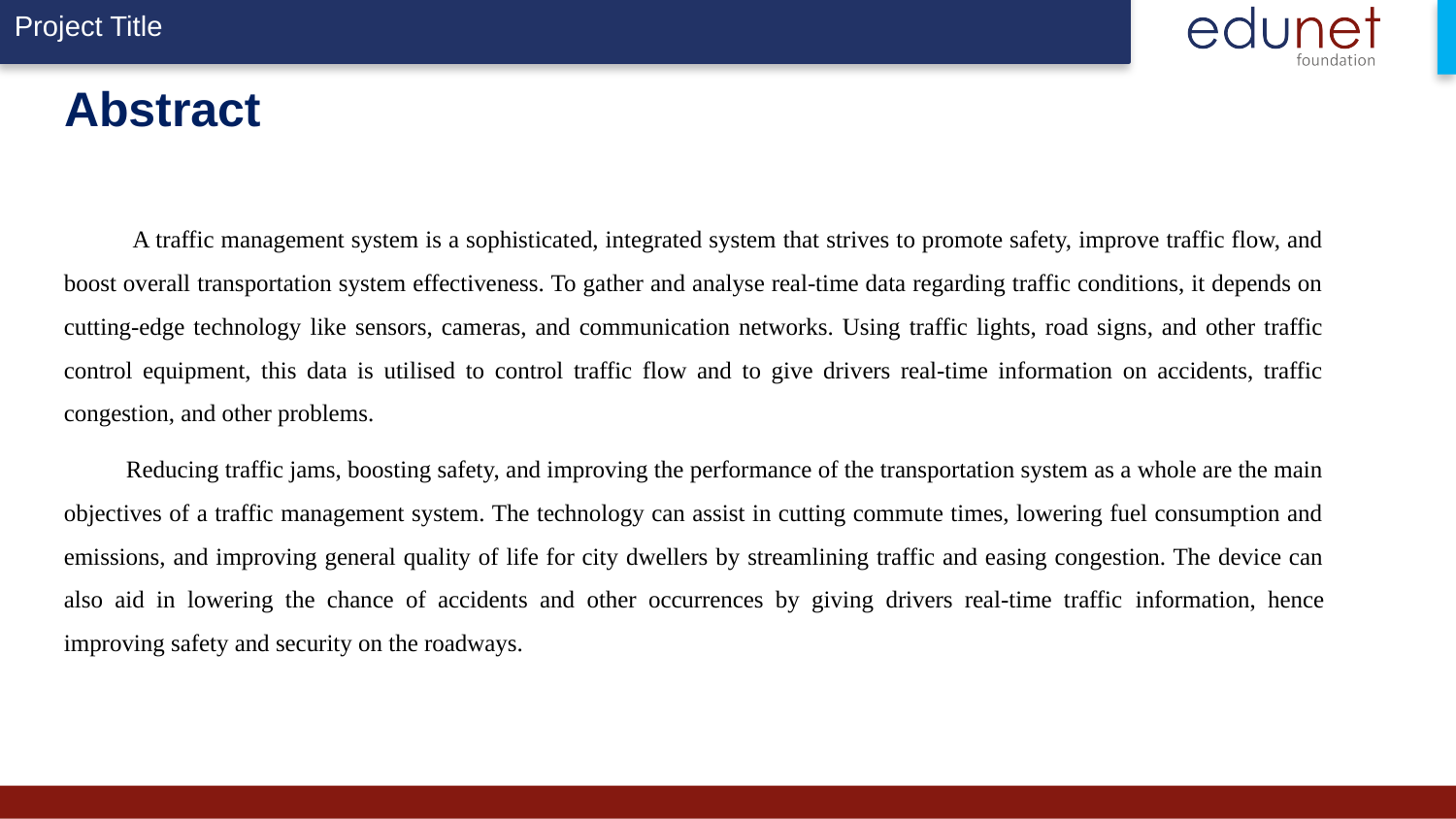

# Abstract
          A traffic management system is a sophisticated, integrated system that strives to promote safety, improve traffic flow, and boost overall transportation system effectiveness. To gather and analyse real-time data regarding traffic conditions, it depends on cutting-edge technology like sensors, cameras, and communication networks. Using traffic lights, road signs, and other traffic control equipment, this data is utilised to control traffic flow and to give drivers real-time information on accidents, traffic congestion, and other problems.
          Reducing traffic jams, boosting safety, and improving the performance of the transportation system as a whole are the main objectives of a traffic management system. The technology can assist in cutting commute times, lowering fuel consumption and emissions, and improving general quality of life for city dwellers by streamlining traffic and easing congestion. The device can also aid in lowering the chance of accidents and other occurrences by giving drivers real-time traffic information, hence improving safety and security on the roadways.